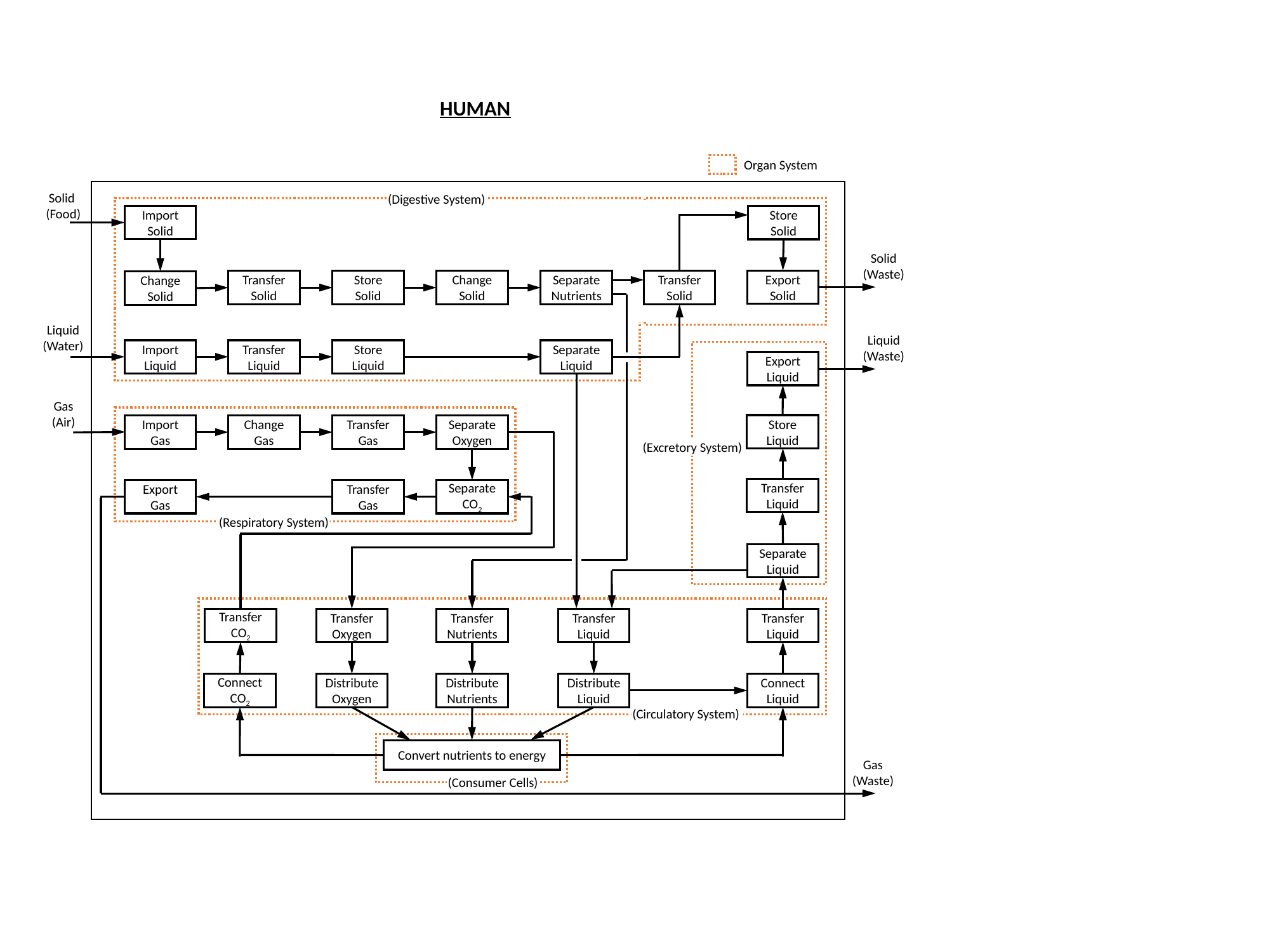

HUMAN
Organ System

Solid
(Food)
(Digestive System)

Import
Solid
Store
Solid
Solid
(Waste)
Export
Solid
Transfer
Solid
Store
Solid
Change
Solid
Separate
Nutrients
Transfer
Solid
Change
Solid
Liquid
(Water)
Liquid
(Waste)
Import
Liquid
Transfer
Liquid
Store
Liquid
Separate
Liquid

Export Liquid

Gas
(Air)

Store
Liquid
Import
Gas
Change
Gas
Transfer Gas
Separate Oxygen
(Excretory System)
Transfer Liquid
Export
Gas
Transfer Gas
Separate CO2
(Respiratory System)
Separate Liquid

Transfer
CO2
Transfer
Oxygen
Transfer
Nutrients
Transfer
Liquid
Transfer
Liquid
Connect CO2
Distribute
Oxygen
Distribute
Nutrients
Distribute
Liquid
Connect
Liquid
(Circulatory System)

Convert nutrients to energy
Gas
(Waste)
(Consumer Cells)